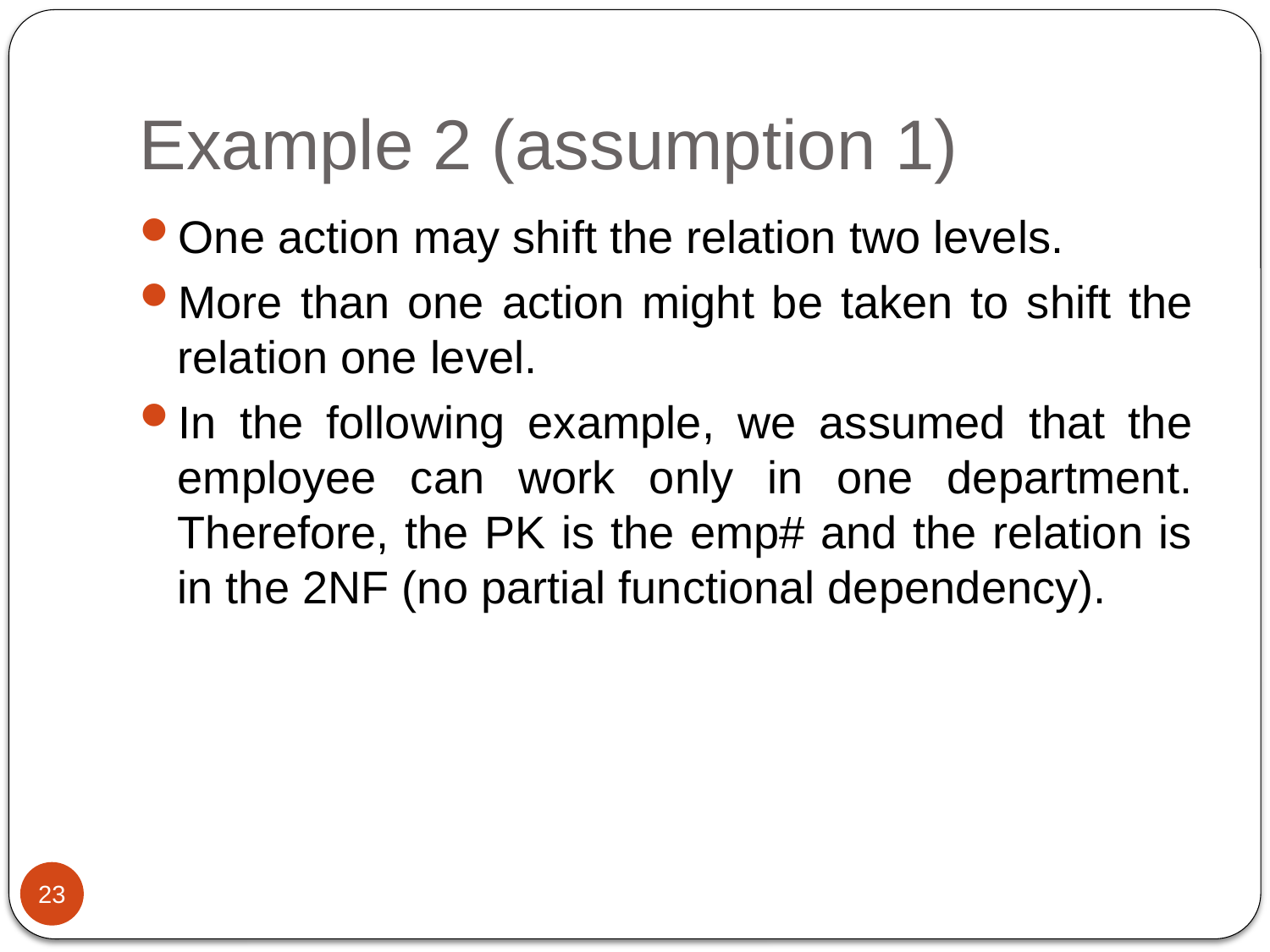

# Example 2 (assumption 1)
One action may shift the relation two levels.
More than one action might be taken to shift the relation one level.
In the following example, we assumed that the employee can work only in one department. Therefore, the PK is the emp# and the relation is in the 2NF (no partial functional dependency).
23